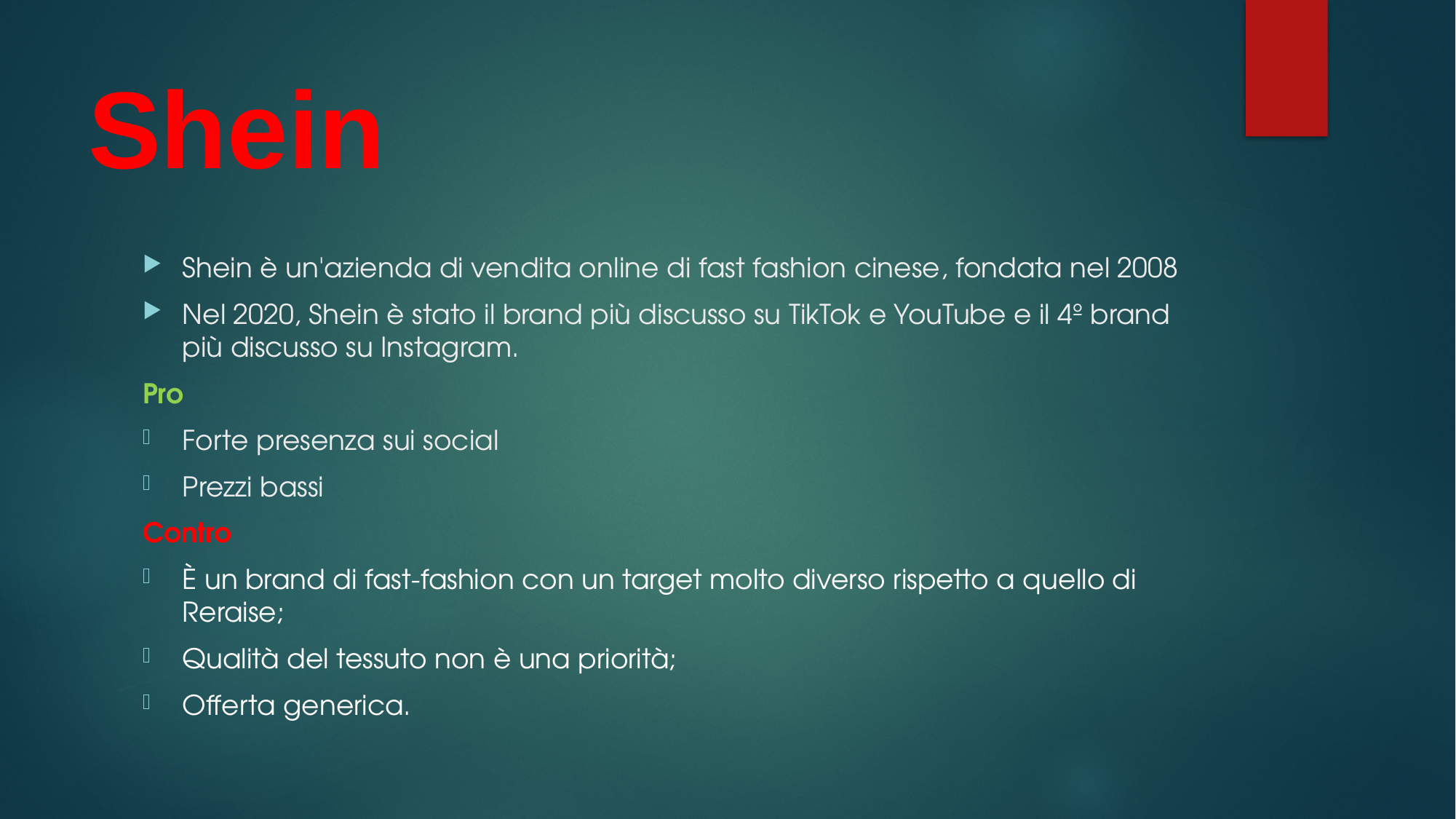

# Shein
Shein è un'azienda di vendita online di fast fashion cinese, fondata nel 2008
Nel 2020, Shein è stato il brand più discusso su TikTok e YouTube e il 4º brand più discusso su Instagram.
Pro
Forte presenza sui social
Prezzi bassi
Contro
È un brand di fast-fashion con un target molto diverso rispetto a quello di Reraise;
Qualità del tessuto non è una priorità;
Offerta generica.